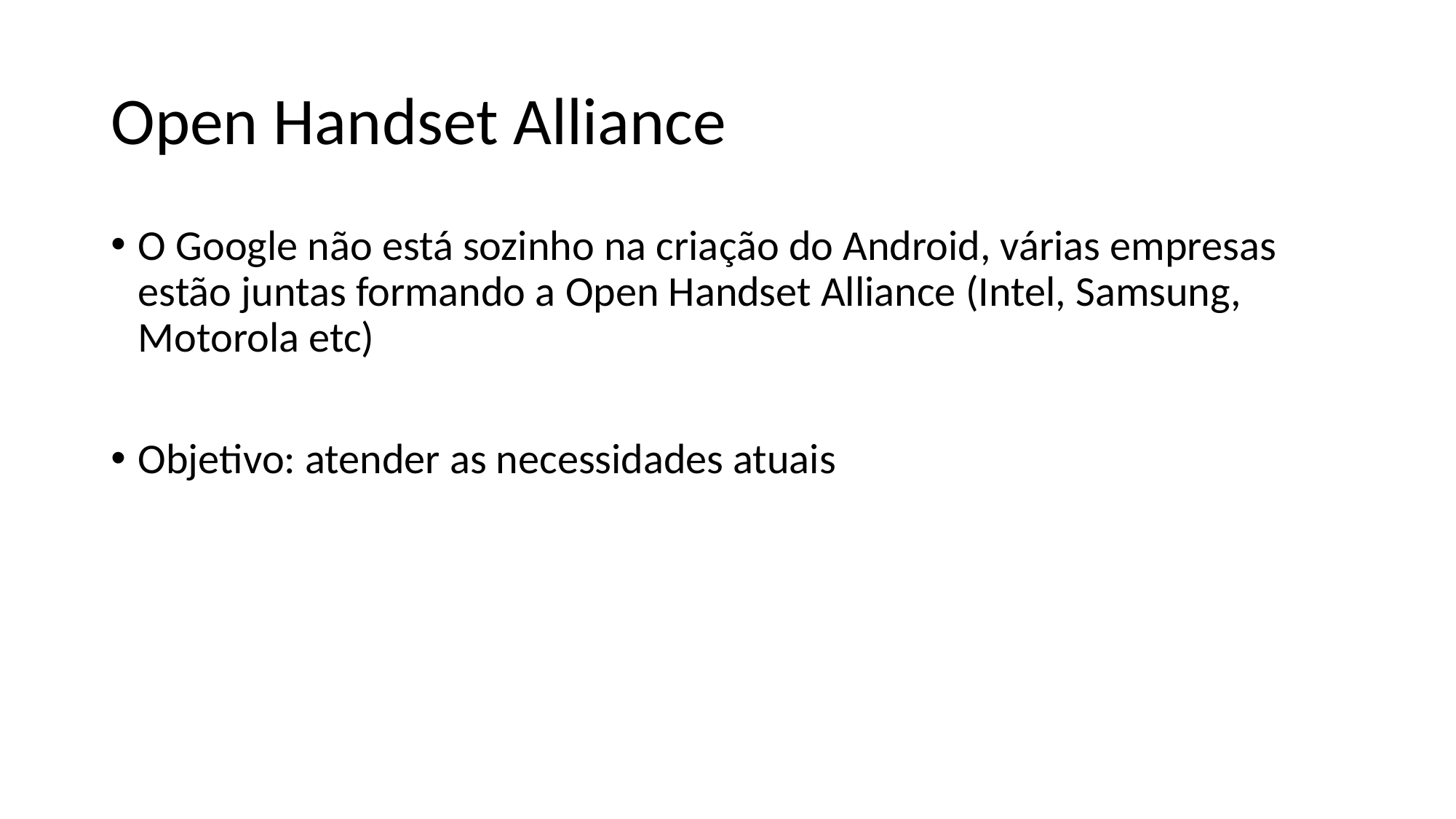

# Open Handset Alliance
O Google não está sozinho na criação do Android, várias empresas estão juntas formando a Open Handset Alliance (Intel, Samsung, Motorola etc)

Objetivo: atender as necessidades atuais